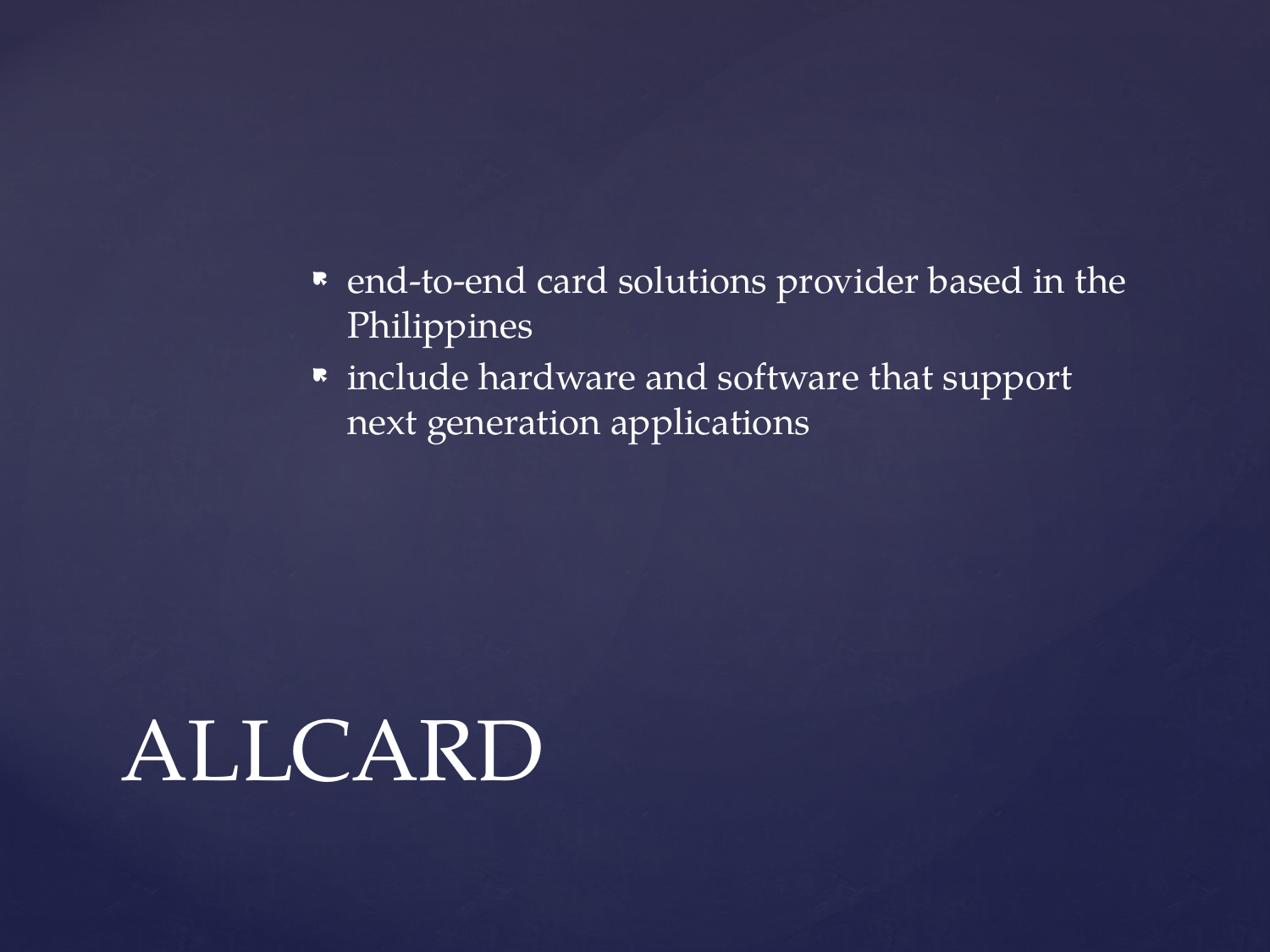

end-to-end card solutions provider based in the Philippines
include hardware and software that support next generation applications
# ALLCARD